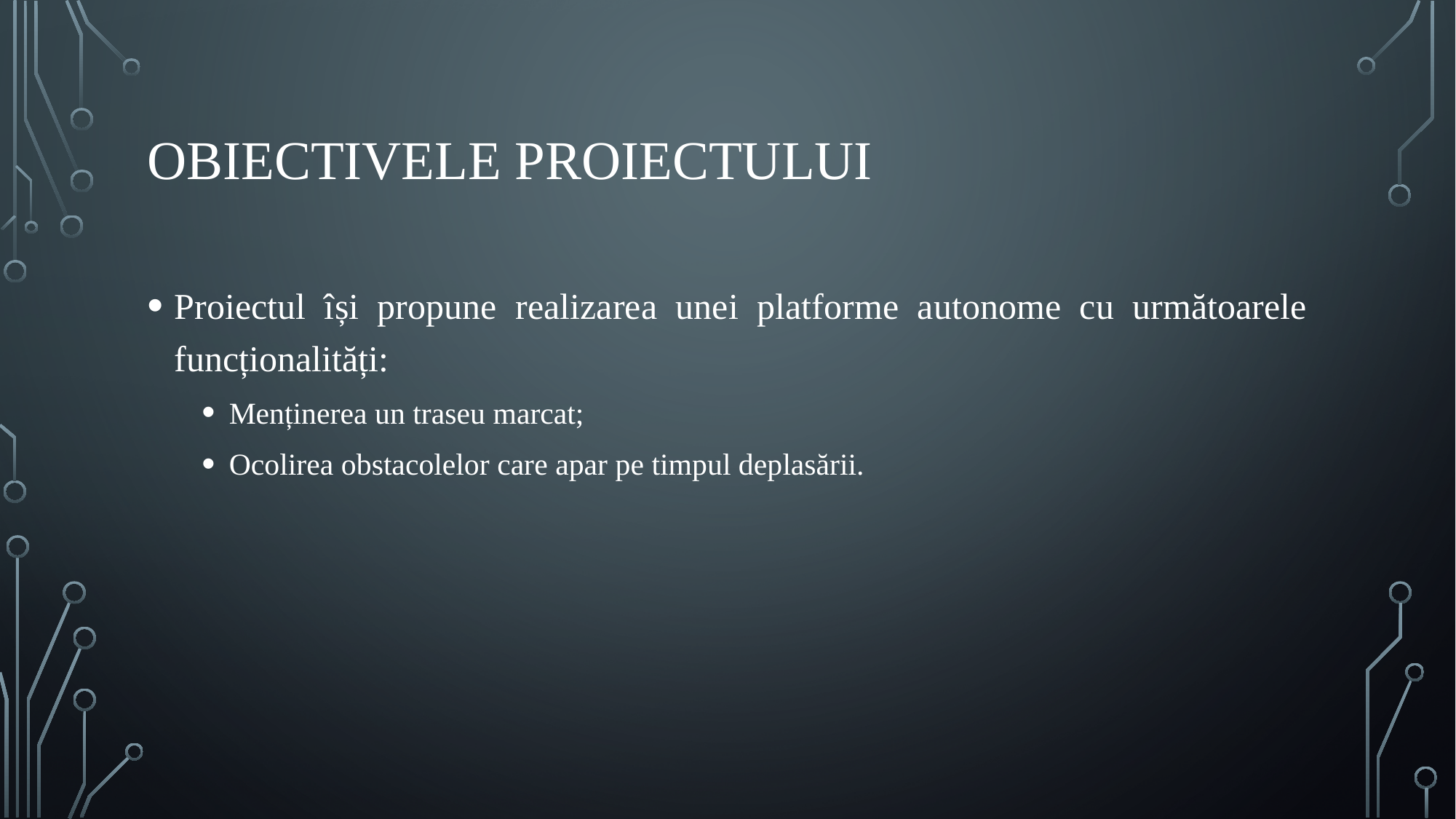

# Obiectivele proiectului
Proiectul își propune realizarea unei platforme autonome cu următoarele funcționalități:
Menținerea un traseu marcat;
Ocolirea obstacolelor care apar pe timpul deplasării.